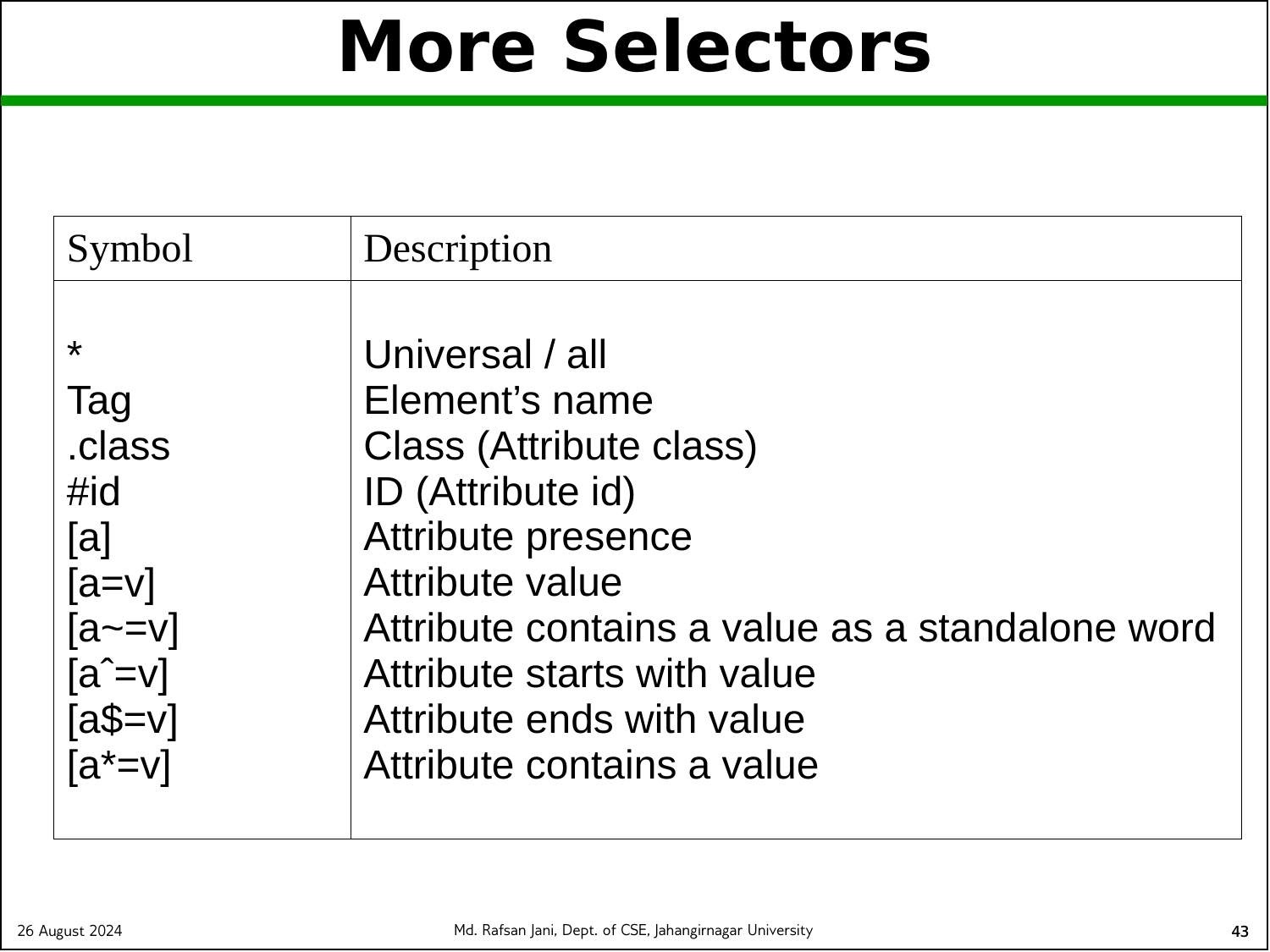

# More Selectors
| Symbol | Description |
| --- | --- |
| \* Tag .class #id [a] [a=v] [a~=v] [aˆ=v] [a$=v] [a\*=v] | Universal / all Element’s name Class (Attribute class) ID (Attribute id) Attribute presence Attribute value Attribute contains a value as a standalone word Attribute starts with value Attribute ends with value Attribute contains a value |
26 August 2024
Md. Rafsan Jani, Dept. of CSE, Jahangirnagar University
43